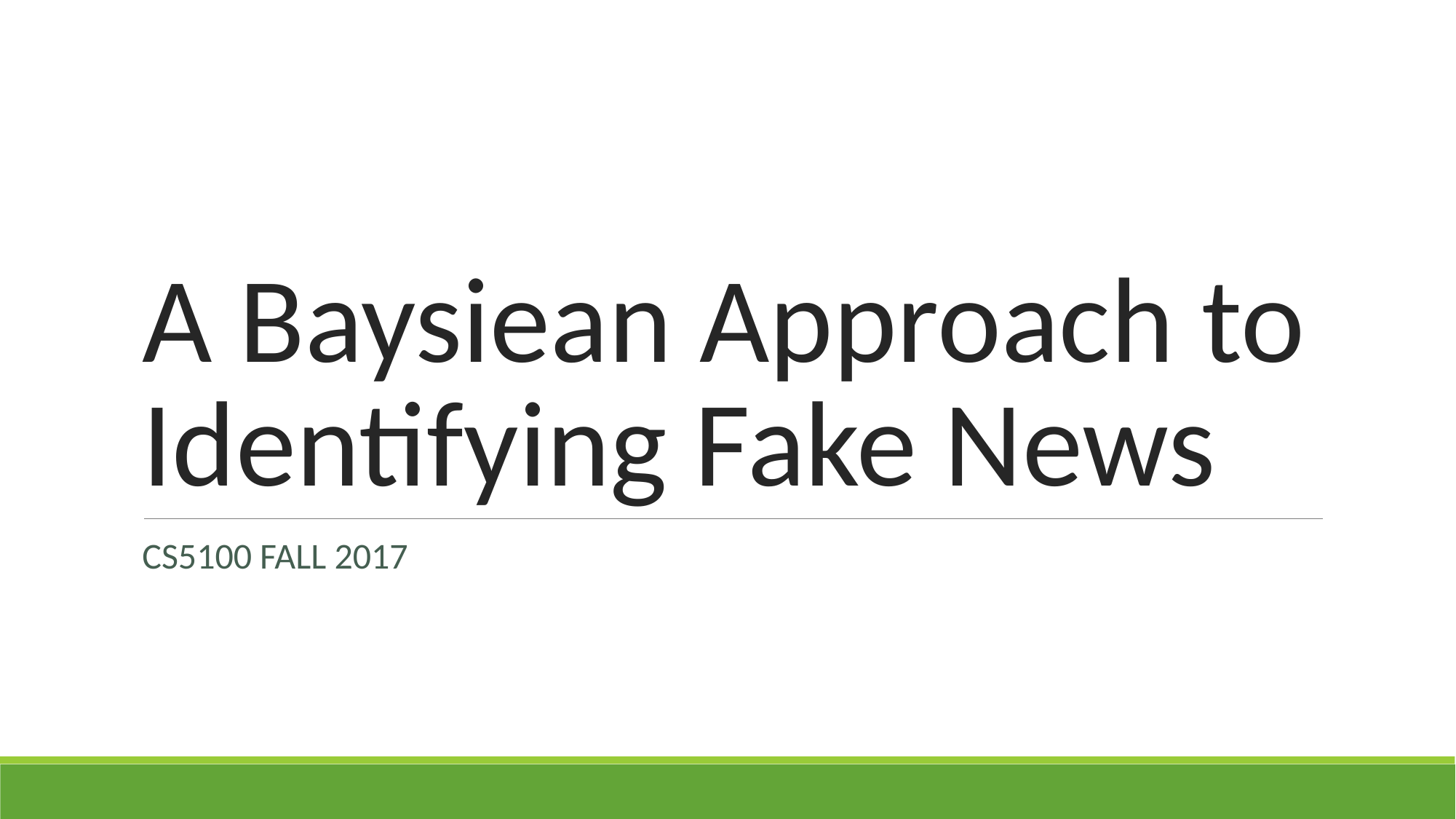

# A Baysiean Approach to Identifying Fake News
CS5100 FALL 2017